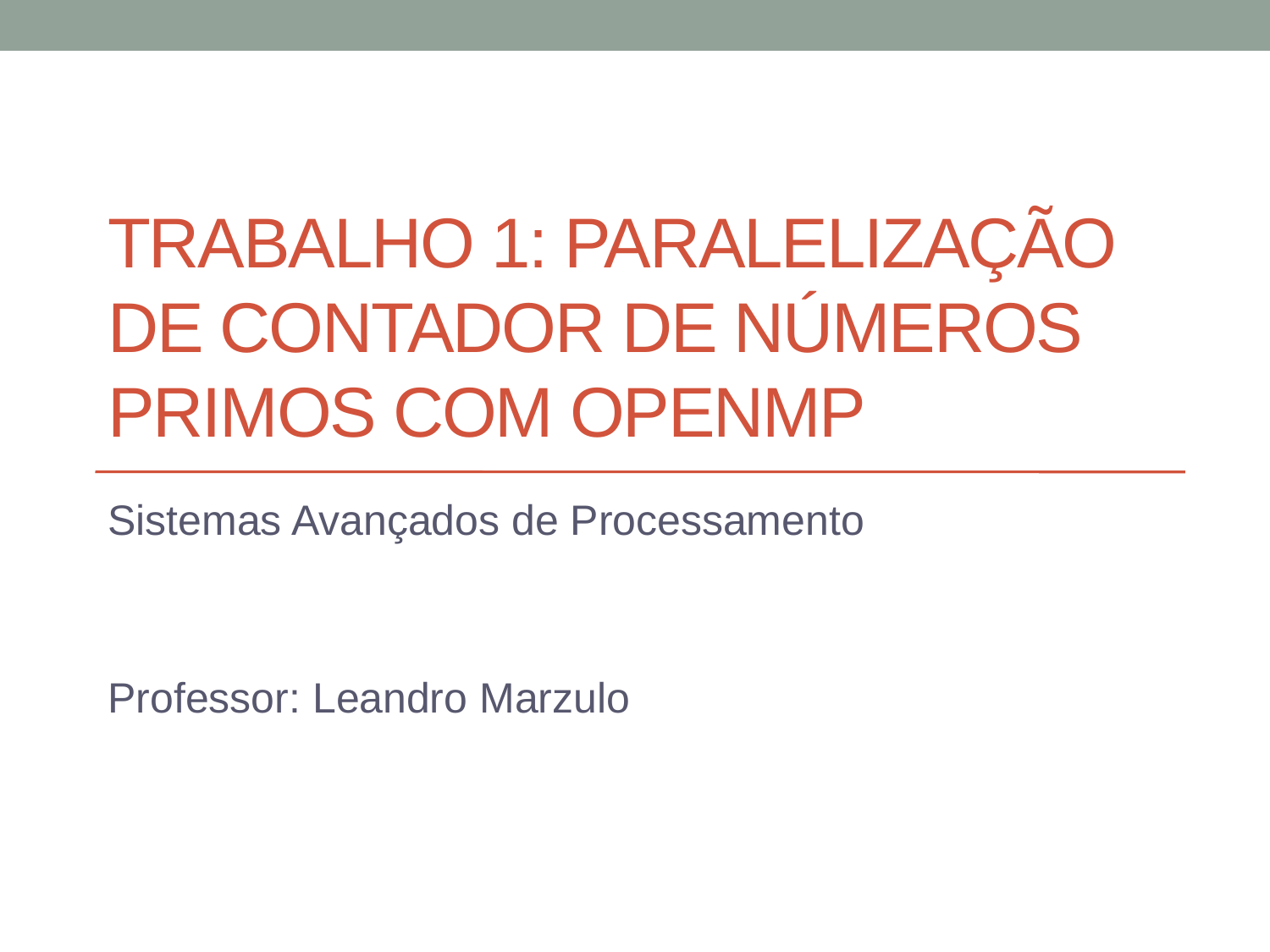

# Trabalho 1: Paralelização de contador de números primos com Openmp
Sistemas Avançados de Processamento

Professor: Leandro Marzulo